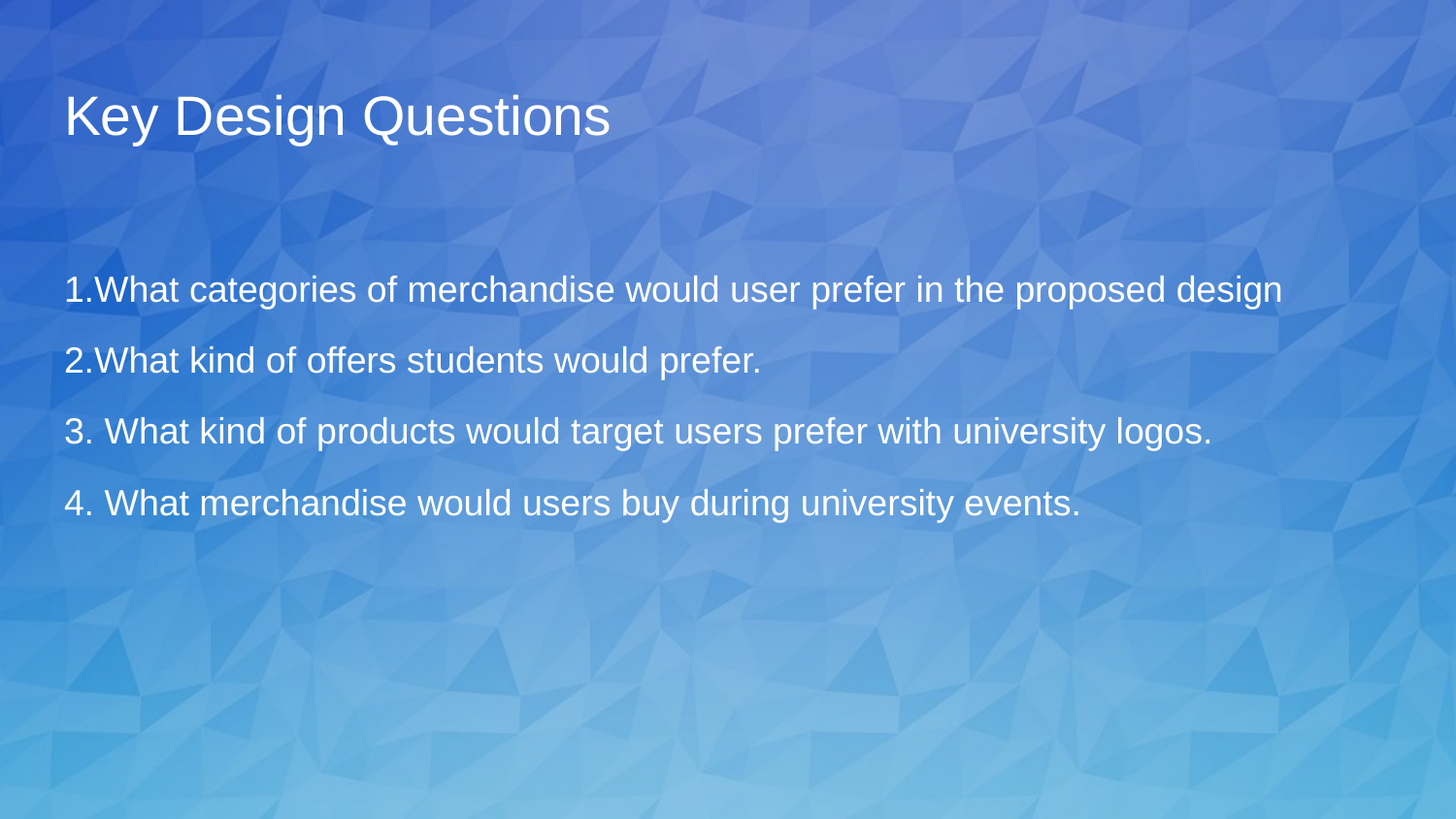

# Key Design Questions

1.What categories of merchandise would user prefer in the proposed design
2.What kind of offers students would prefer.
3. What kind of products would target users prefer with university logos.
4. What merchandise would users buy during university events.